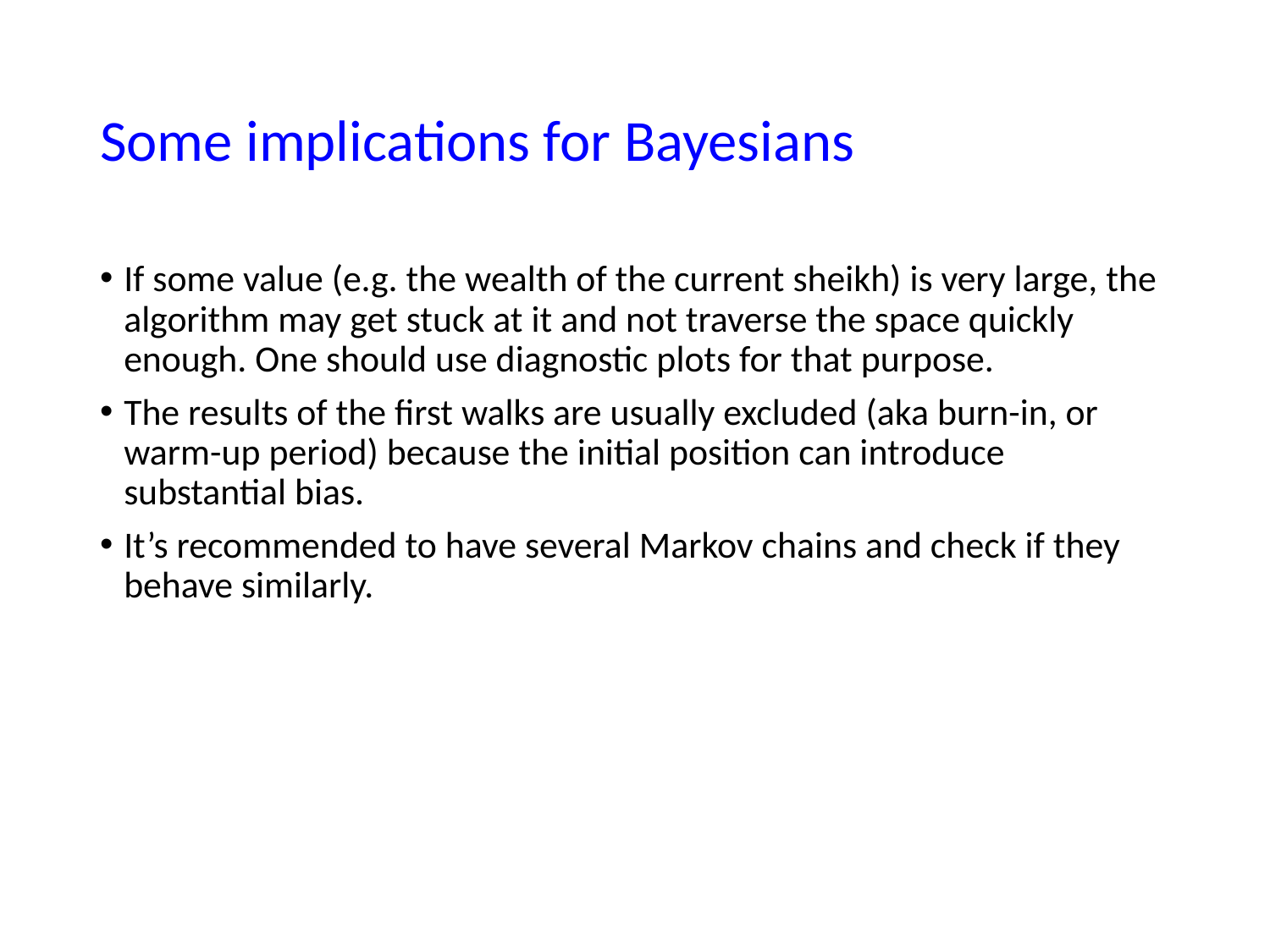

# Some implications for Bayesians
If some value (e.g. the wealth of the current sheikh) is very large, the algorithm may get stuck at it and not traverse the space quickly enough. One should use diagnostic plots for that purpose.
The results of the first walks are usually excluded (aka burn-in, or warm-up period) because the initial position can introduce substantial bias.
It’s recommended to have several Markov chains and check if they behave similarly.